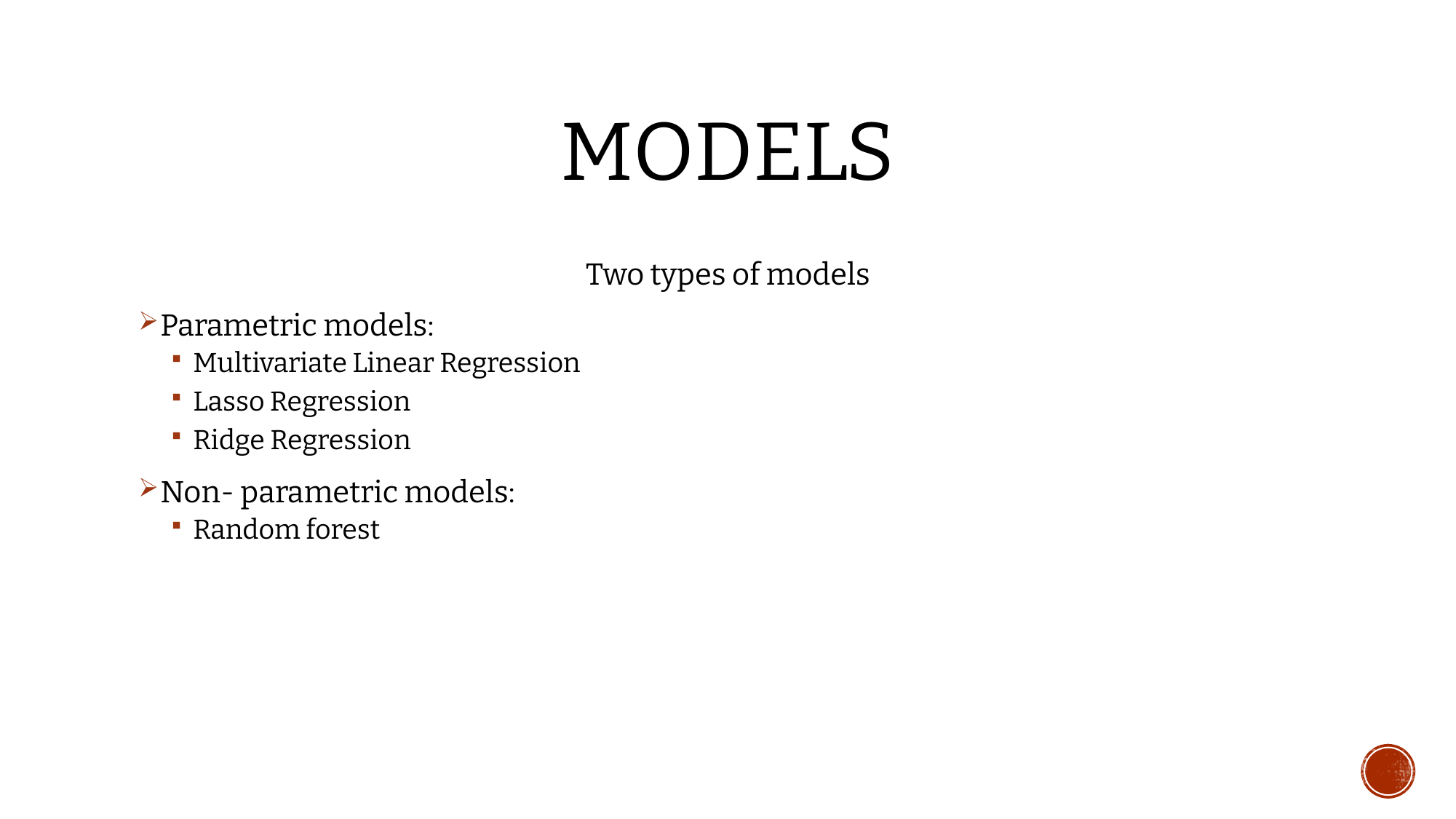

# models
Two types of models
Parametric models:
Multivariate Linear Regression
Lasso Regression
Ridge Regression
Non- parametric models:
Random forest